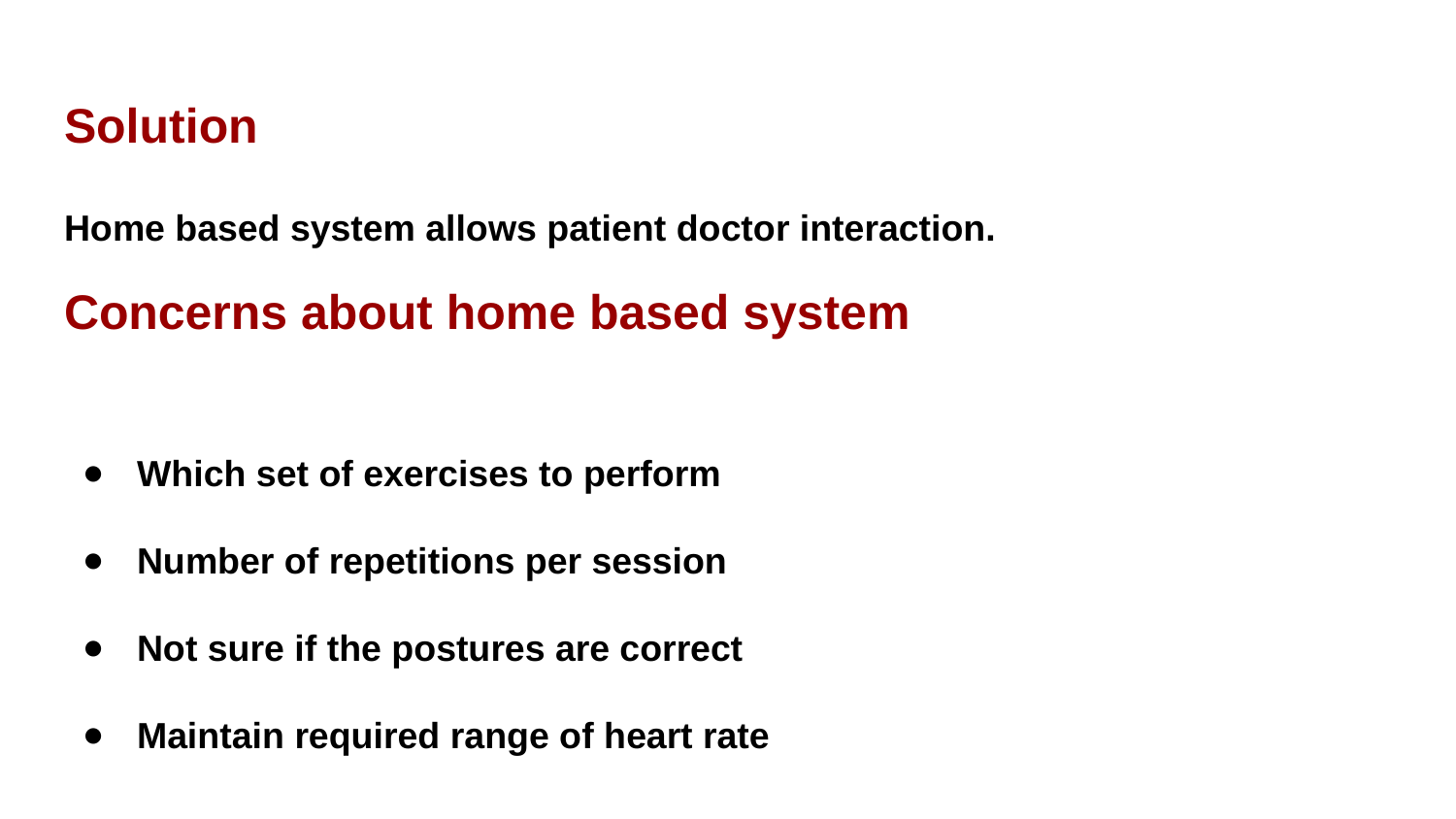

# Solution
Home based system allows patient doctor interaction.
Concerns about home based system

Which set of exercises to perform
Number of repetitions per session
Not sure if the postures are correct
Maintain required range of heart rate